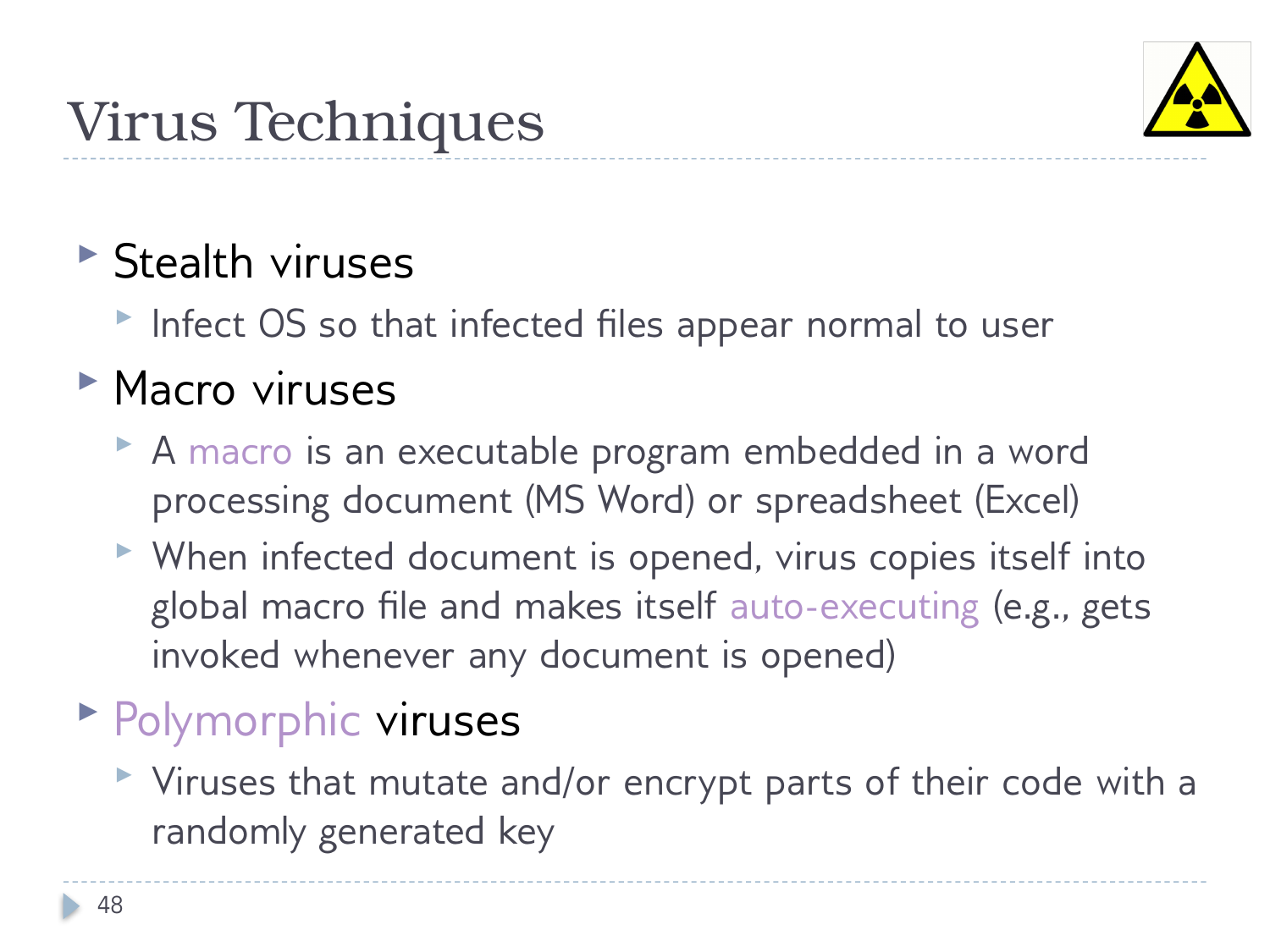

# Virus Techniques
Stealth viruses
Infect OS so that infected files appear normal to user
Macro viruses
A macro is an executable program embedded in a word processing document (MS Word) or spreadsheet (Excel)
When infected document is opened, virus copies itself into global macro file and makes itself auto-executing (e.g., gets invoked whenever any document is opened)
Polymorphic viruses
Viruses that mutate and/or encrypt parts of their code with a randomly generated key
48